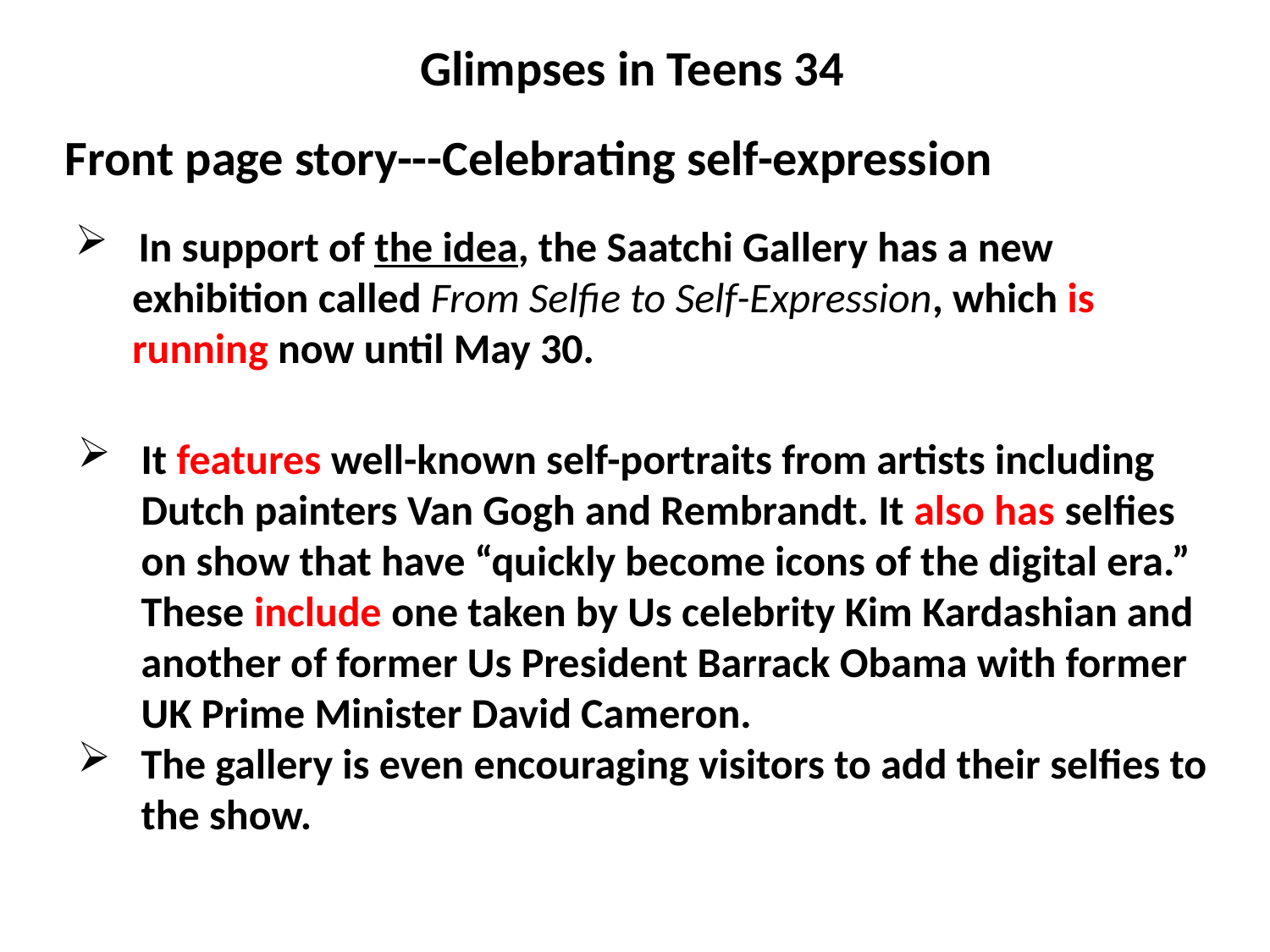

Glimpses in Teens 34
Front page story---Celebrating self-expression
In support of the idea, the Saatchi Gallery has a new
      exhibition called From Selfie to Self-Expression, which is
      running now until May 30.
It features well-known self-portraits from artists including Dutch painters Van Gogh and Rembrandt. It also has selfies on show that have “quickly become icons of the digital era.” These include one taken by Us celebrity Kim Kardashian and another of former Us President Barrack Obama with former UK Prime Minister David Cameron.
The gallery is even encouraging visitors to add their selfies to the show.